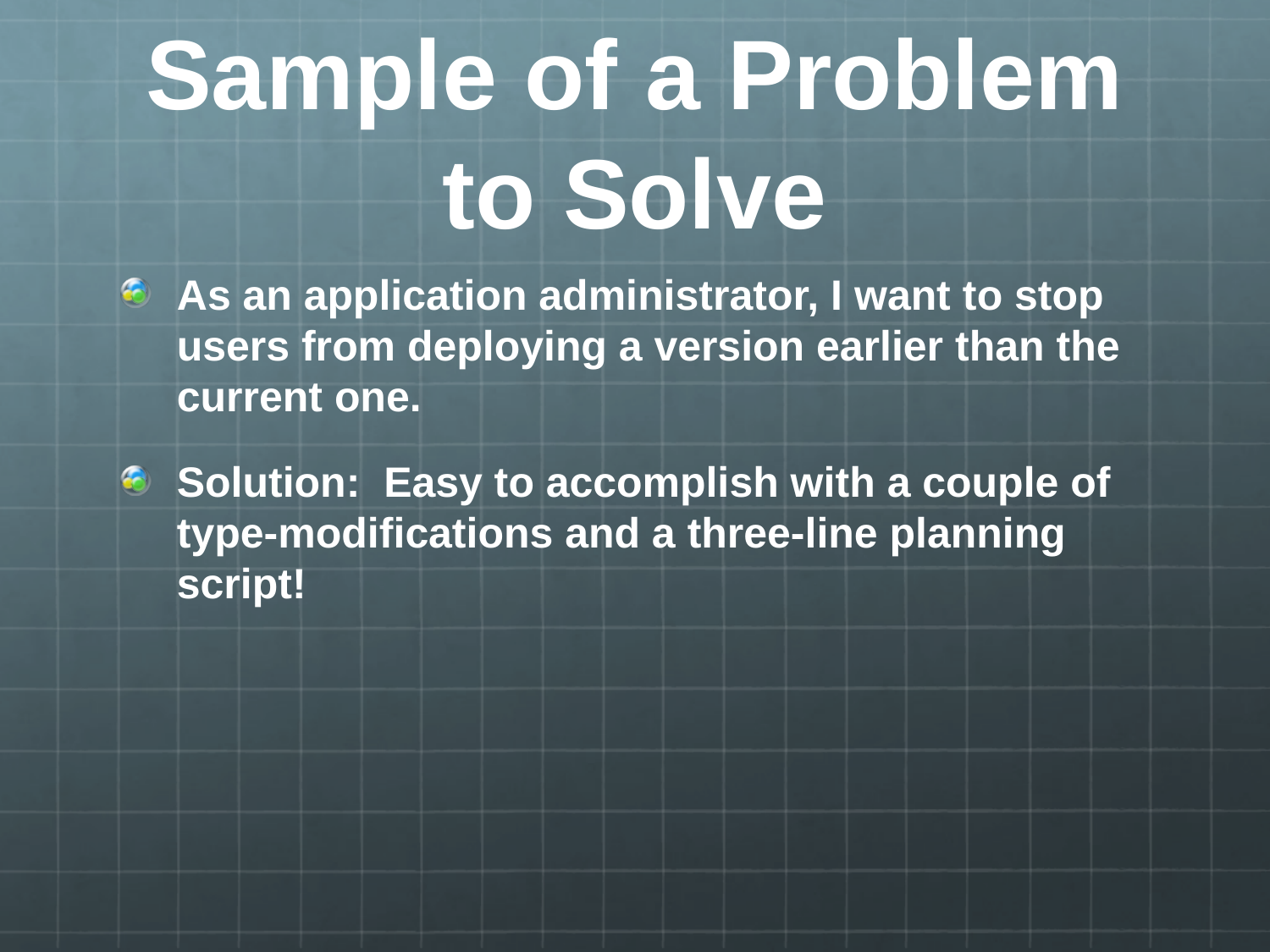

# Sample of a Problem to Solve
As an application administrator, I want to stop users from deploying a version earlier than the current one.
Solution:  Easy to accomplish with a couple of type-modifications and a three-line planning script!